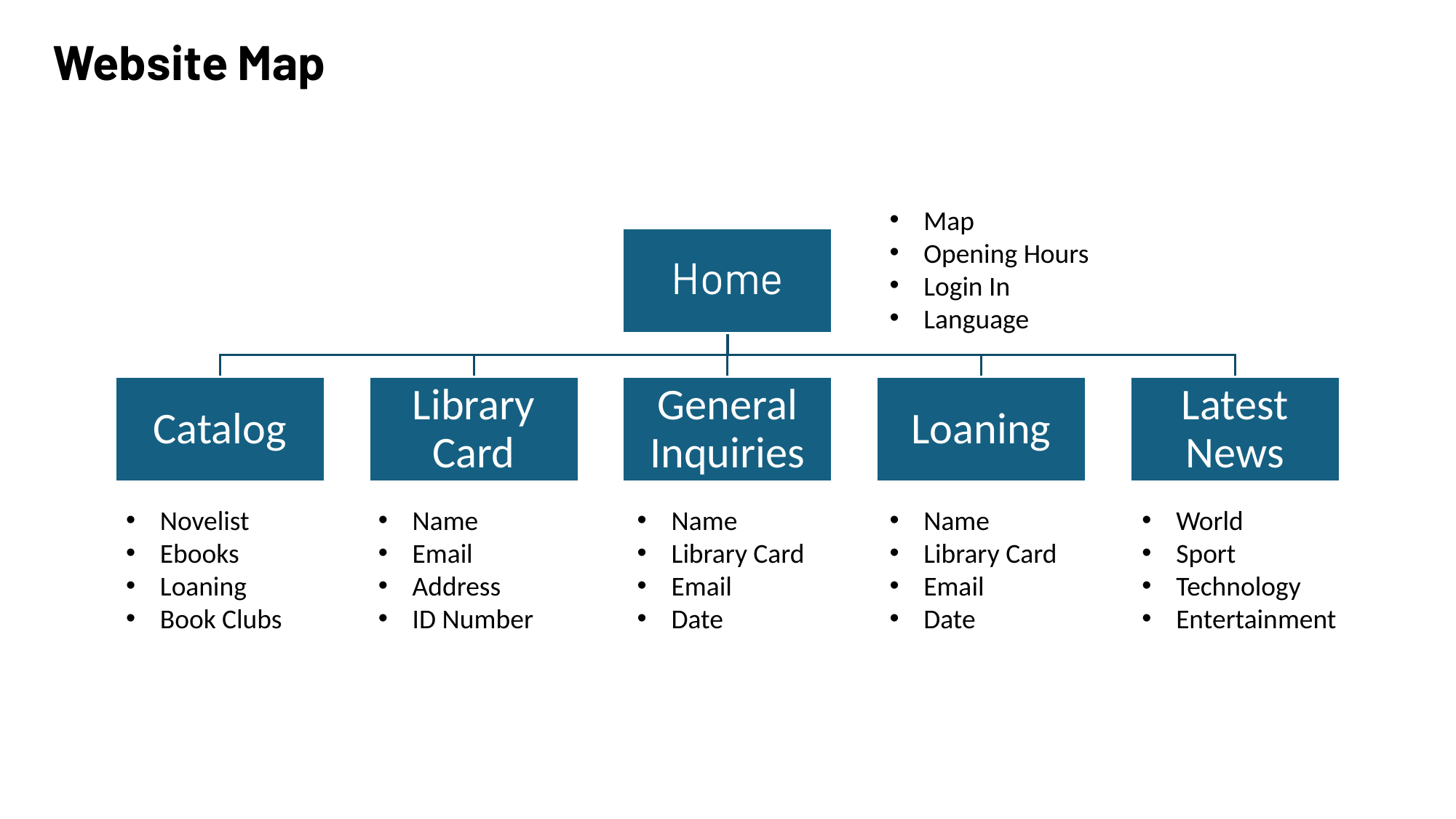

Home
Catalog
Library Card
General Inquiries
Loaning
Latest News
Website Map
Map
Opening Hours
Login In
Language
Name
Email
Address
ID Number
Name
Library Card
Email
Date
Name
Library Card
Email
Date
World
Sport
Technology
Entertainment
Novelist
Ebooks
Loaning
Book Clubs